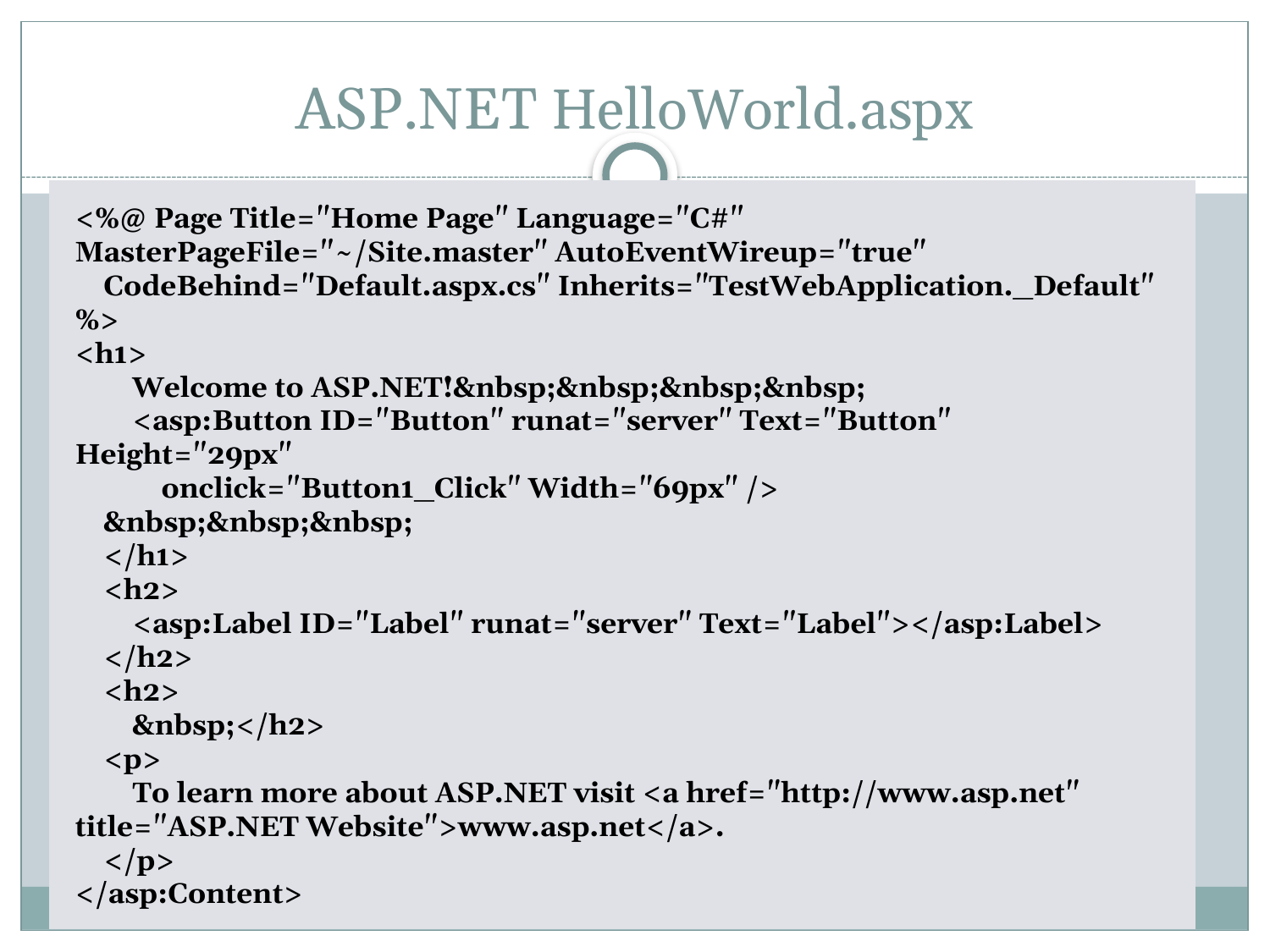

# ASP.NET HelloWorld.aspx
<%@ Page Title="Home Page" Language="C#" MasterPageFile="~/Site.master" AutoEventWireup="true"
    CodeBehind="Default.aspx.cs" Inherits="TestWebApplication._Default" %>
<h1>
        Welcome to ASP.NET!&nbsp;&nbsp;&nbsp;&nbsp;
        <asp:Button ID="Button" runat="server" Text="Button" Height="29px"
            onclick="Button1_Click" Width="69px" />
    &nbsp;&nbsp;&nbsp;
    </h1>
    <h2>
        <asp:Label ID="Label" runat="server" Text="Label"></asp:Label>
    </h2>
    <h2>
        &nbsp;</h2>
    <p>
        To learn more about ASP.NET visit <a href="http://www.asp.net" title="ASP.NET Website">www.asp.net</a>.
    </p>
</asp:Content>